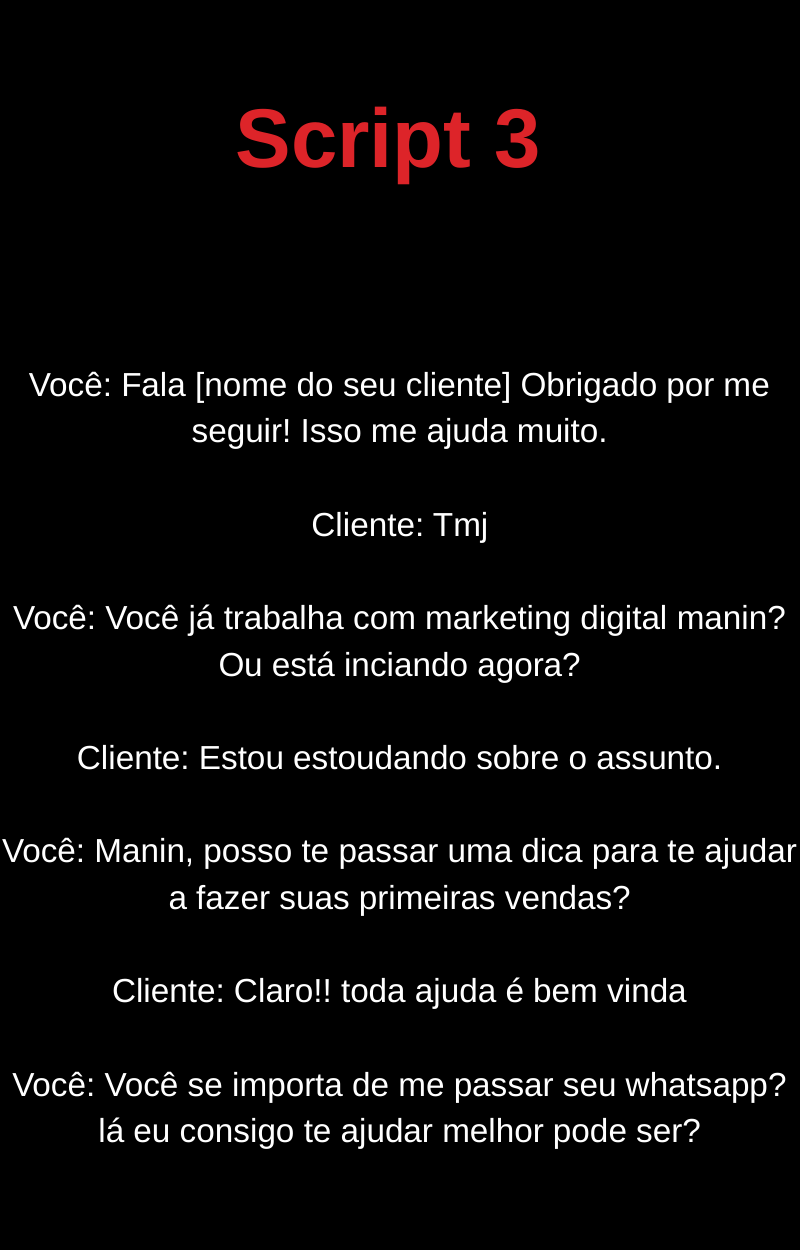

Script 3
Você: Fala [nome do seu cliente] Obrigado por me seguir! Isso me ajuda muito.

Cliente: Tmj

Você: Você já trabalha com marketing digital manin? Ou está inciando agora?

Cliente: Estou estoudando sobre o assunto.

Você: Manin, posso te passar uma dica para te ajudar a fazer suas primeiras vendas?

Cliente: Claro!! toda ajuda é bem vinda

Você: Você se importa de me passar seu whatsapp? lá eu consigo te ajudar melhor pode ser?